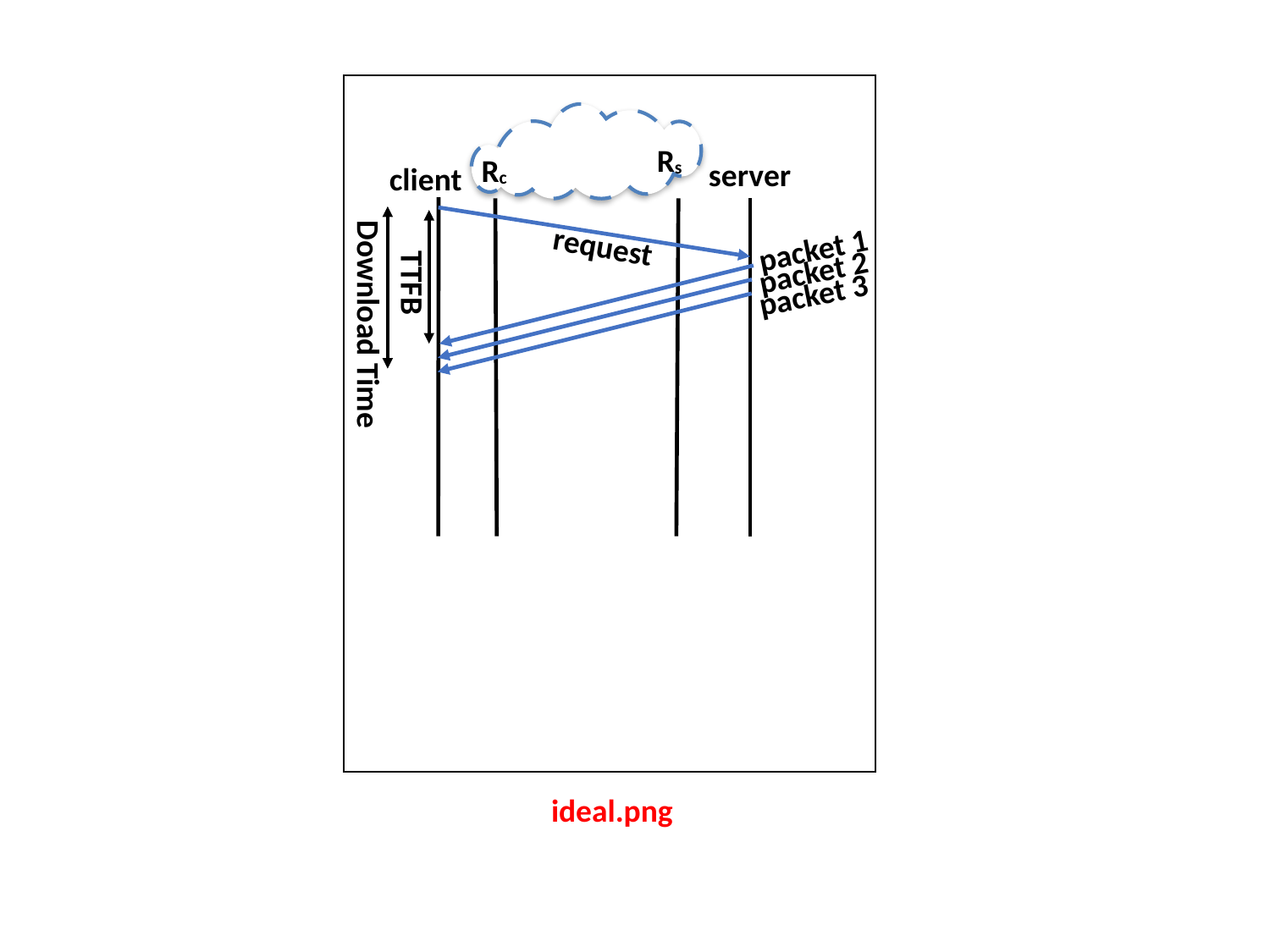

Rs
Rc
server
client

request
packet 1
packet 2
TTFB

packet 3

Download Time
ideal.png